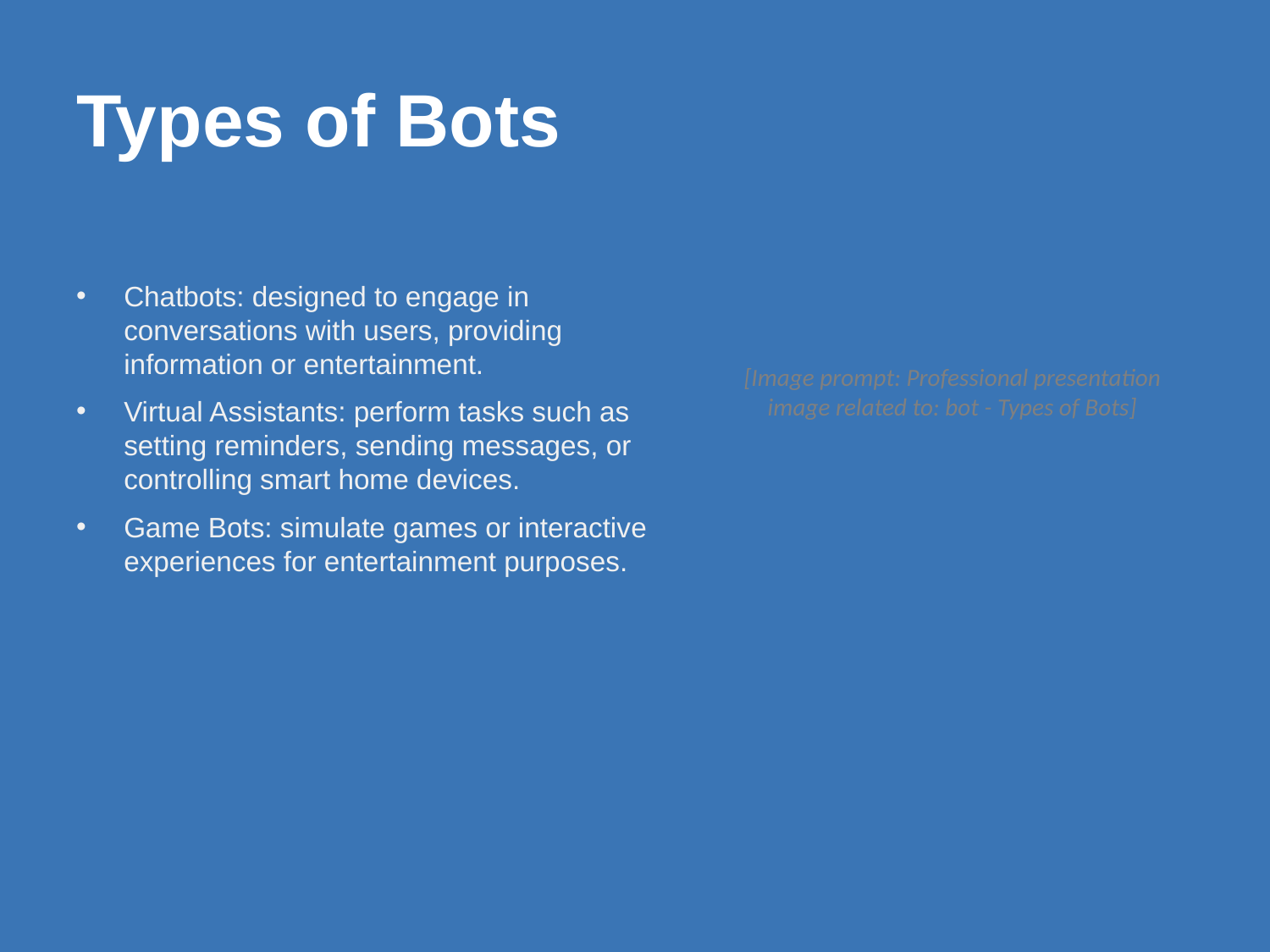

# Types of Bots

Chatbots: designed to engage in conversations with users, providing information or entertainment.
Virtual Assistants: perform tasks such as setting reminders, sending messages, or controlling smart home devices.
Game Bots: simulate games or interactive experiences for entertainment purposes.

[Image prompt: Professional presentation image related to: bot - Types of Bots]